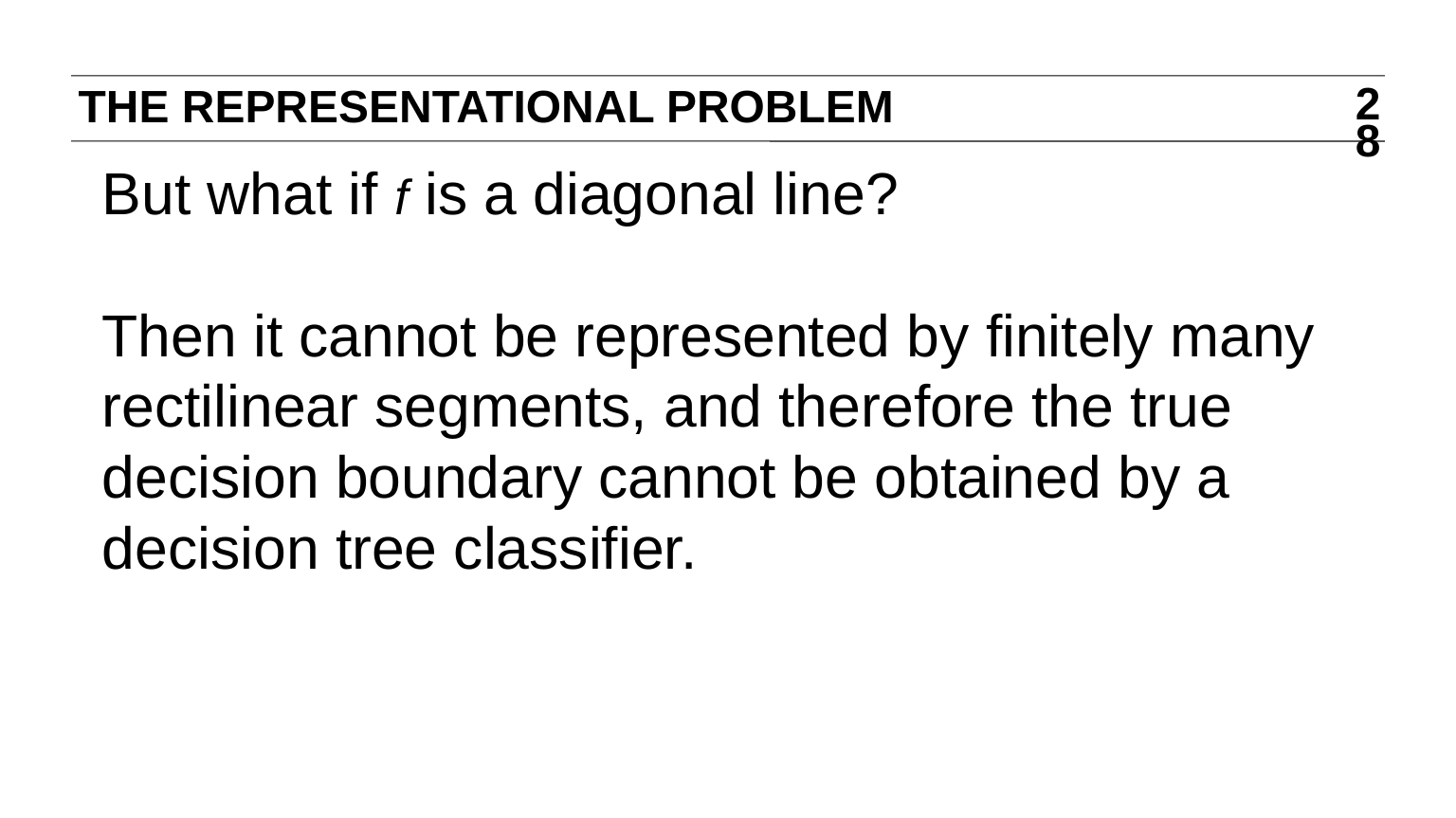

The REPRESENTATIONAL problem
28
But what if f is a diagonal line?

Then it cannot be represented by finitely many rectilinear segments, and therefore the true decision boundary cannot be obtained by a decision tree classifier.